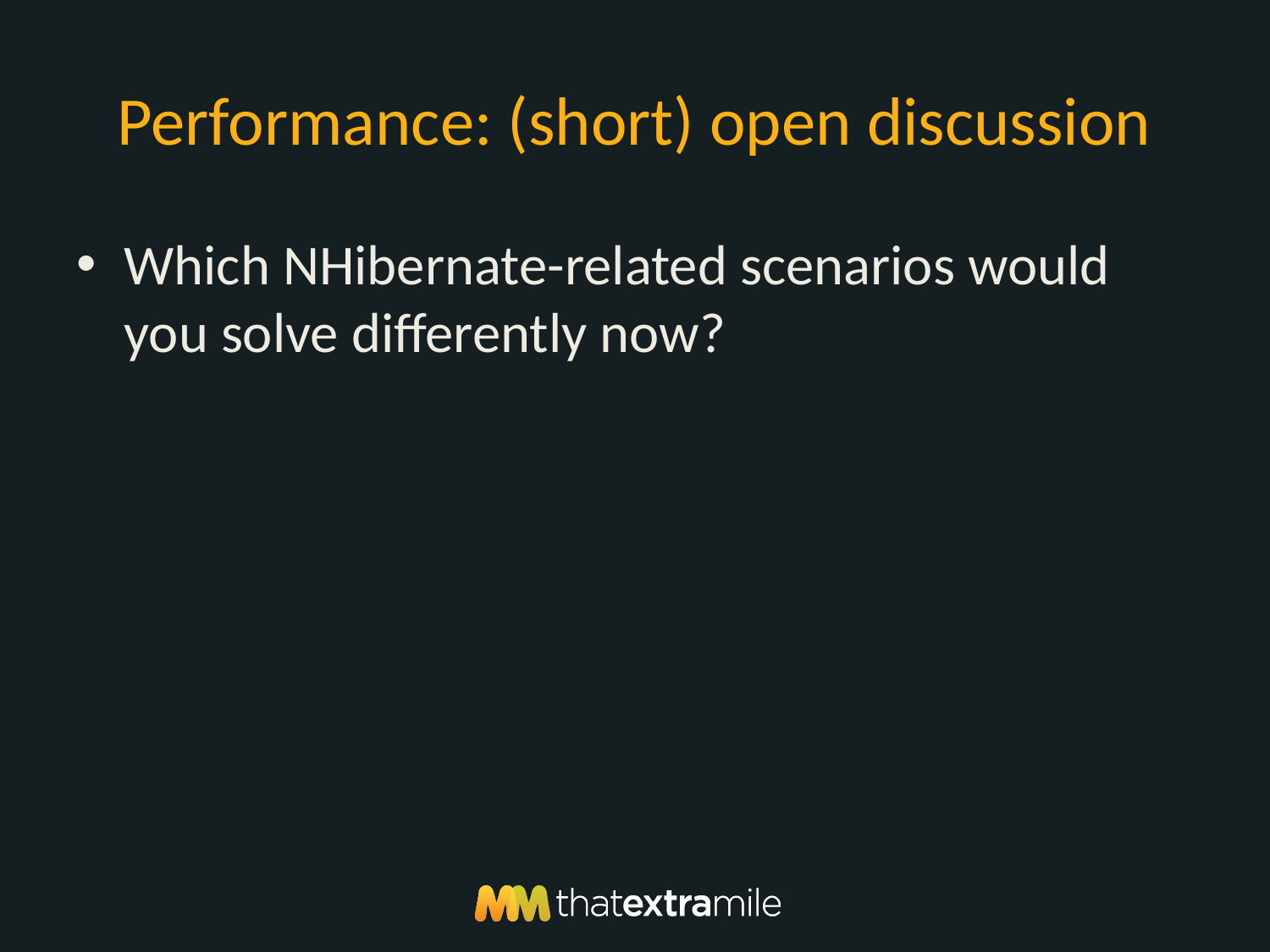

# Performance: (short) open discussion
Which NHibernate-related scenarios would you solve differently now?